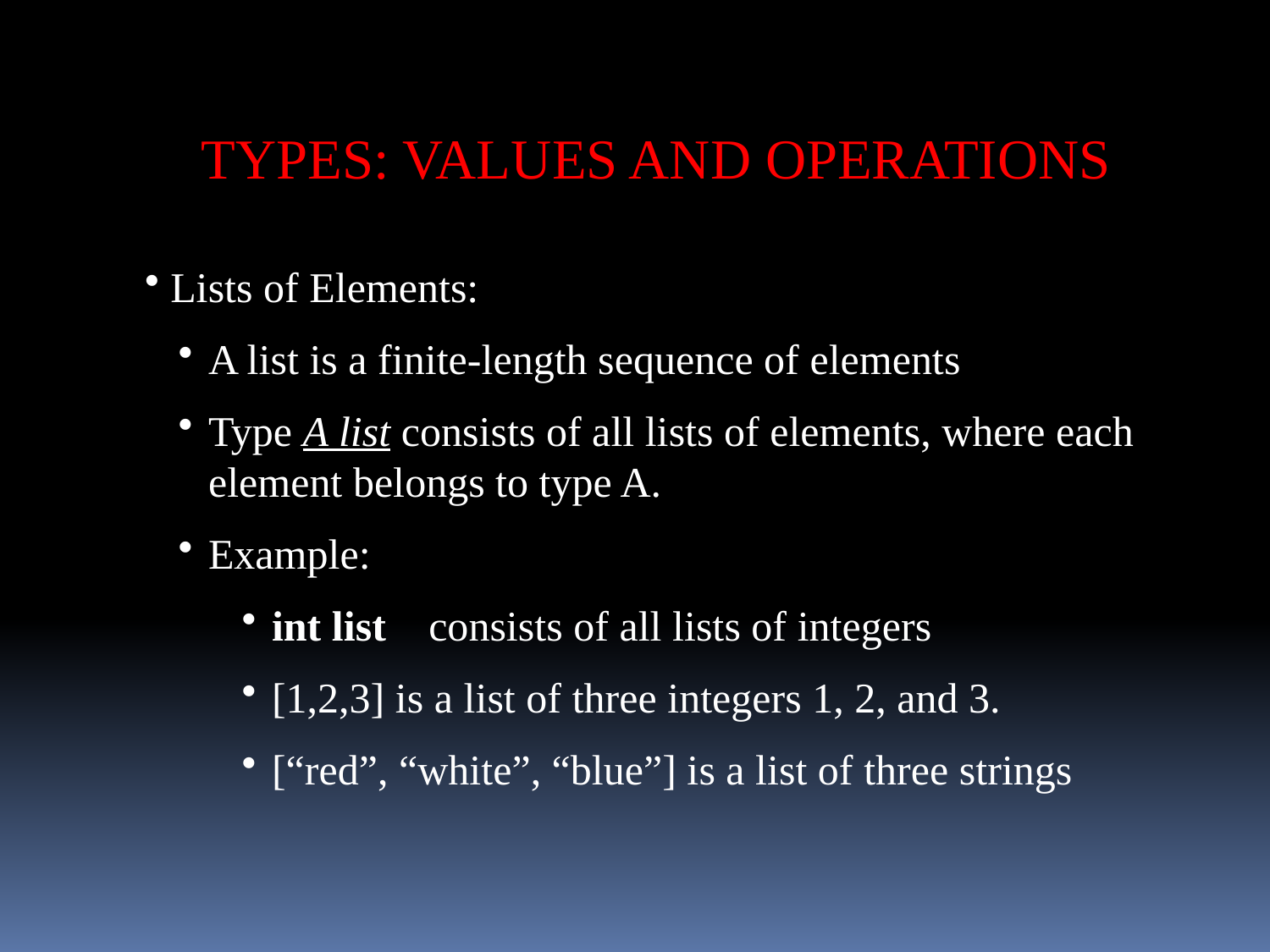

TYPES: VALUES AND OPERATIONS
 Lists of Elements:
A list is a finite-length sequence of elements
Type A list consists of all lists of elements, where each element belongs to type A.
Example:
int list    consists of all lists of integers
[1,2,3] is a list of three integers 1, 2, and 3.
[“red”, “white”, “blue”] is a list of three strings